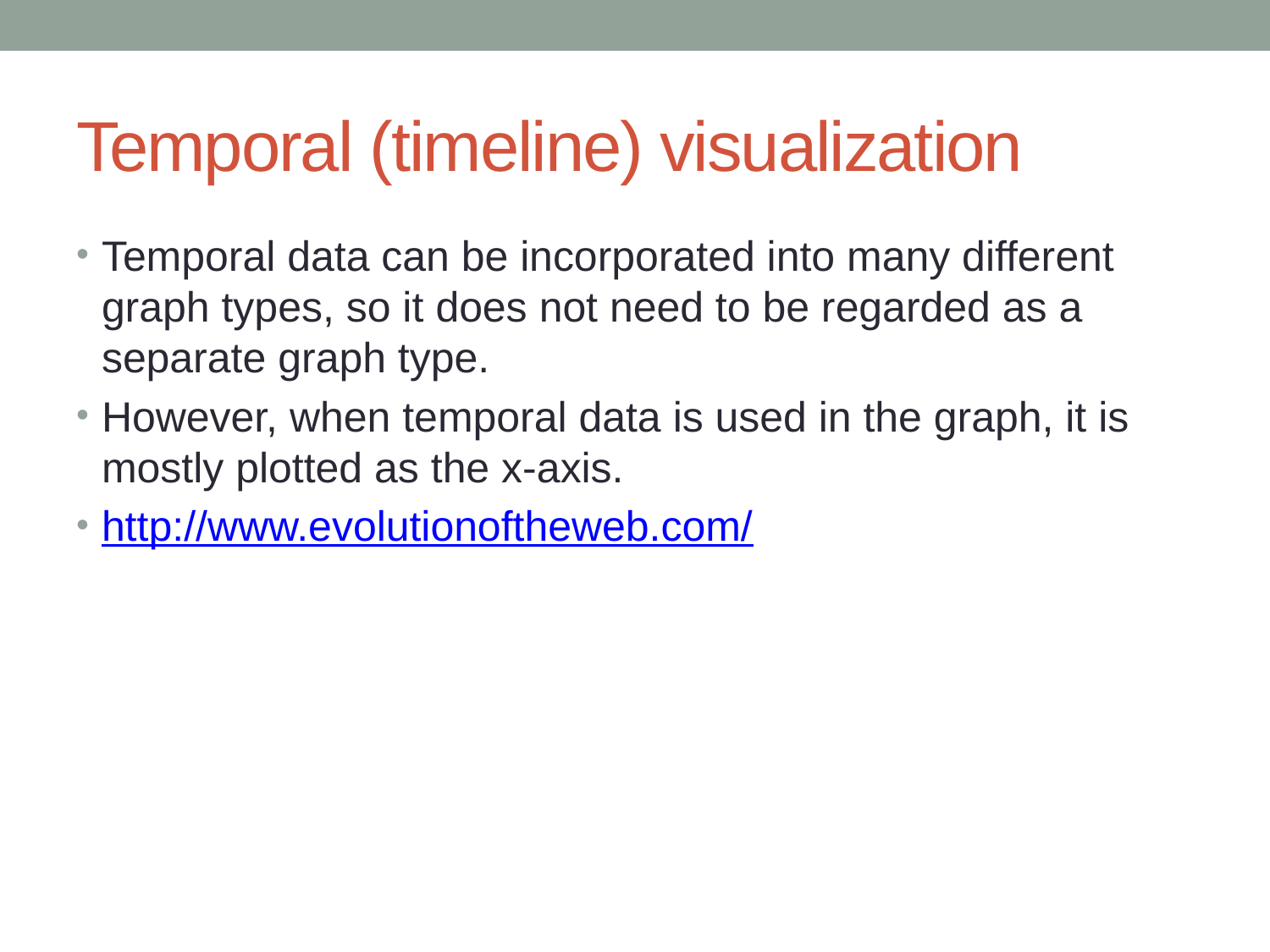

# Temporal (timeline) visualization
Temporal data can be incorporated into many different graph types, so it does not need to be regarded as a separate graph type.
However, when temporal data is used in the graph, it is mostly plotted as the x-axis.
http://www.evolutionoftheweb.com/